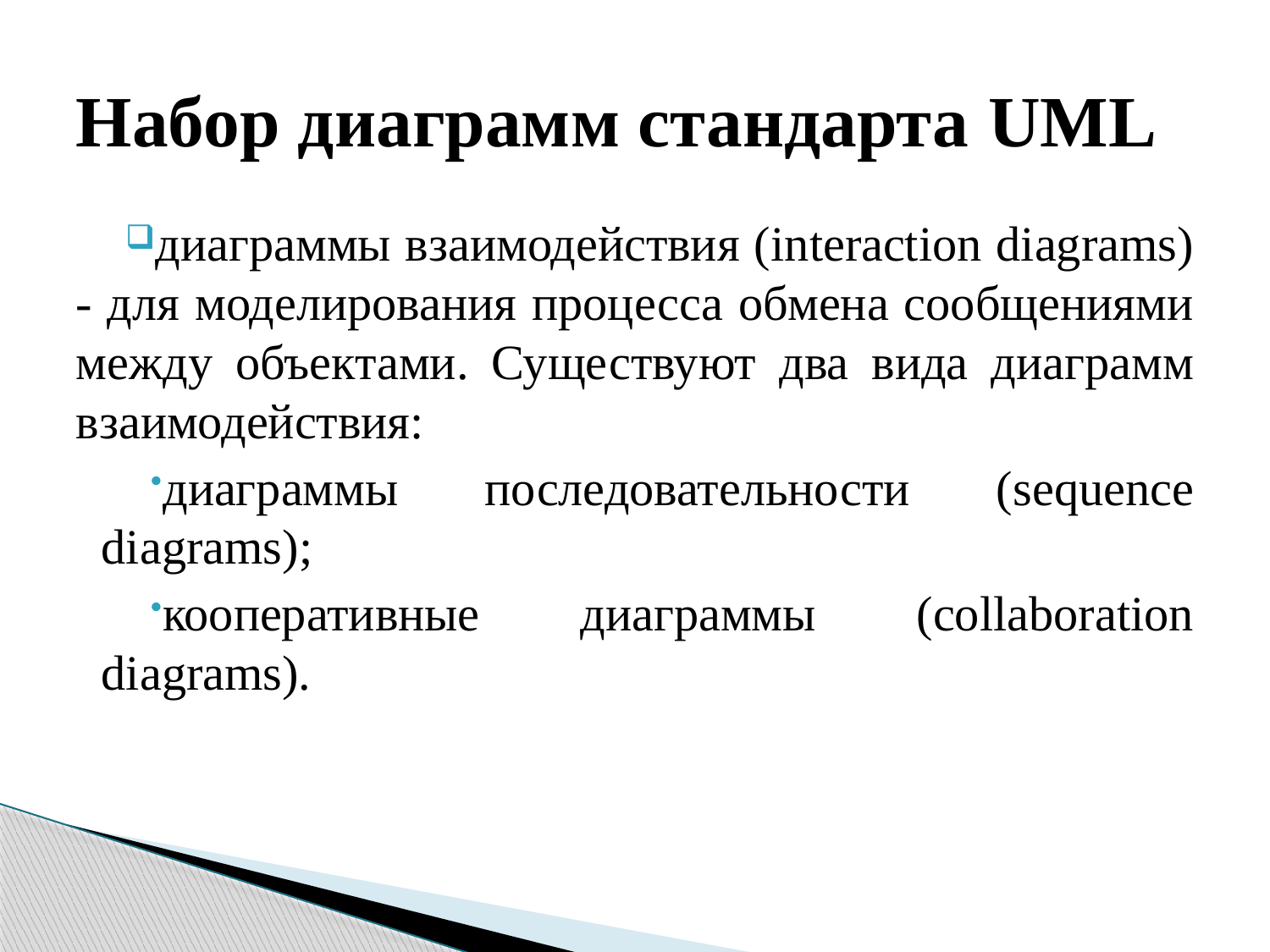

# Набор диаграмм стандарта UML
диаграммы взаимодействия (interaction diagrams) - для моделирования процесса обмена сообщениями между объектами. Существуют два вида диаграмм взаимодействия:
диаграммы последовательности (sequence diagrams);
кооперативные диаграммы (collaboration diagrams).